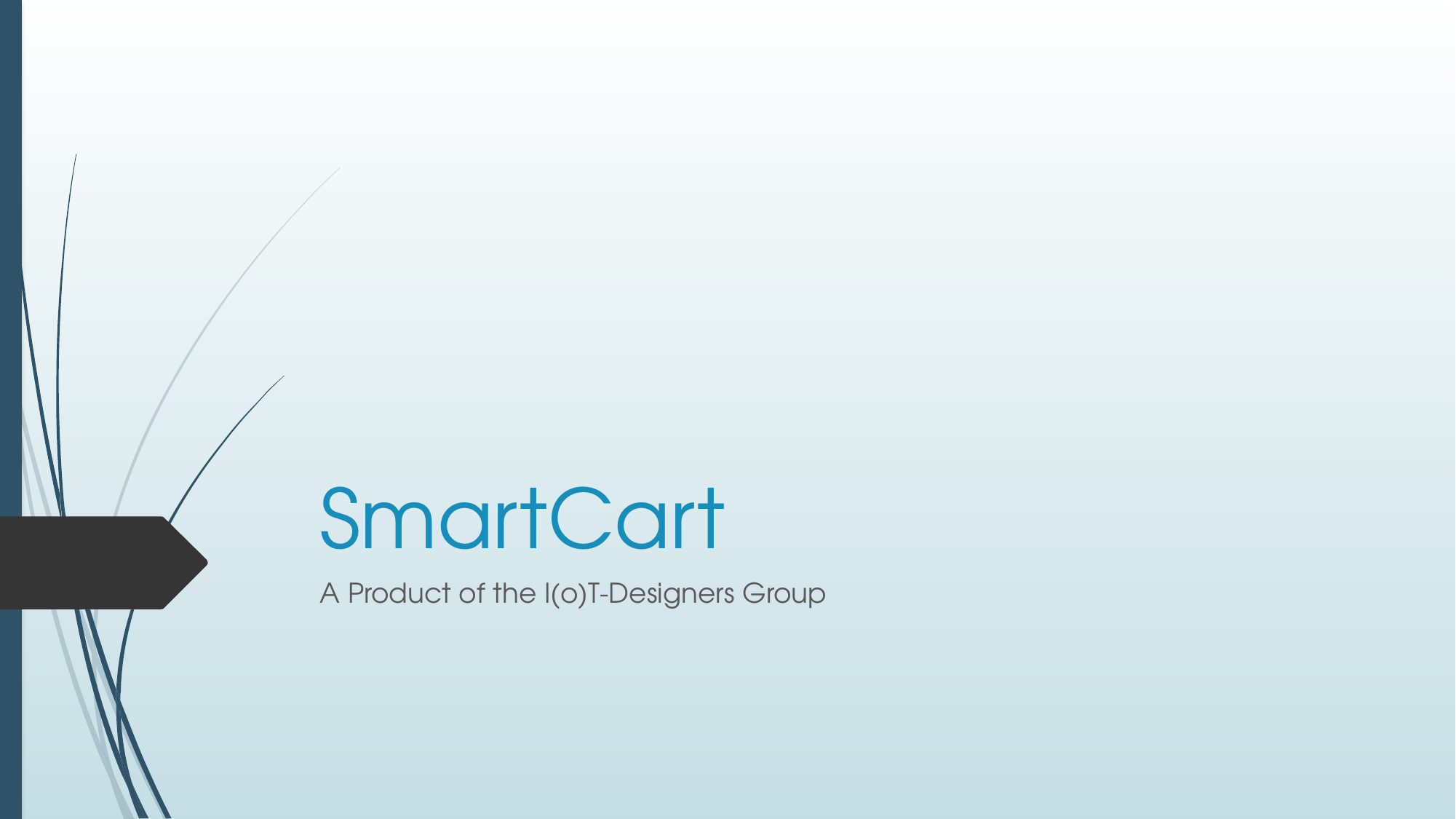

# SmartCart
A Product of the I(o)T-Designers Group